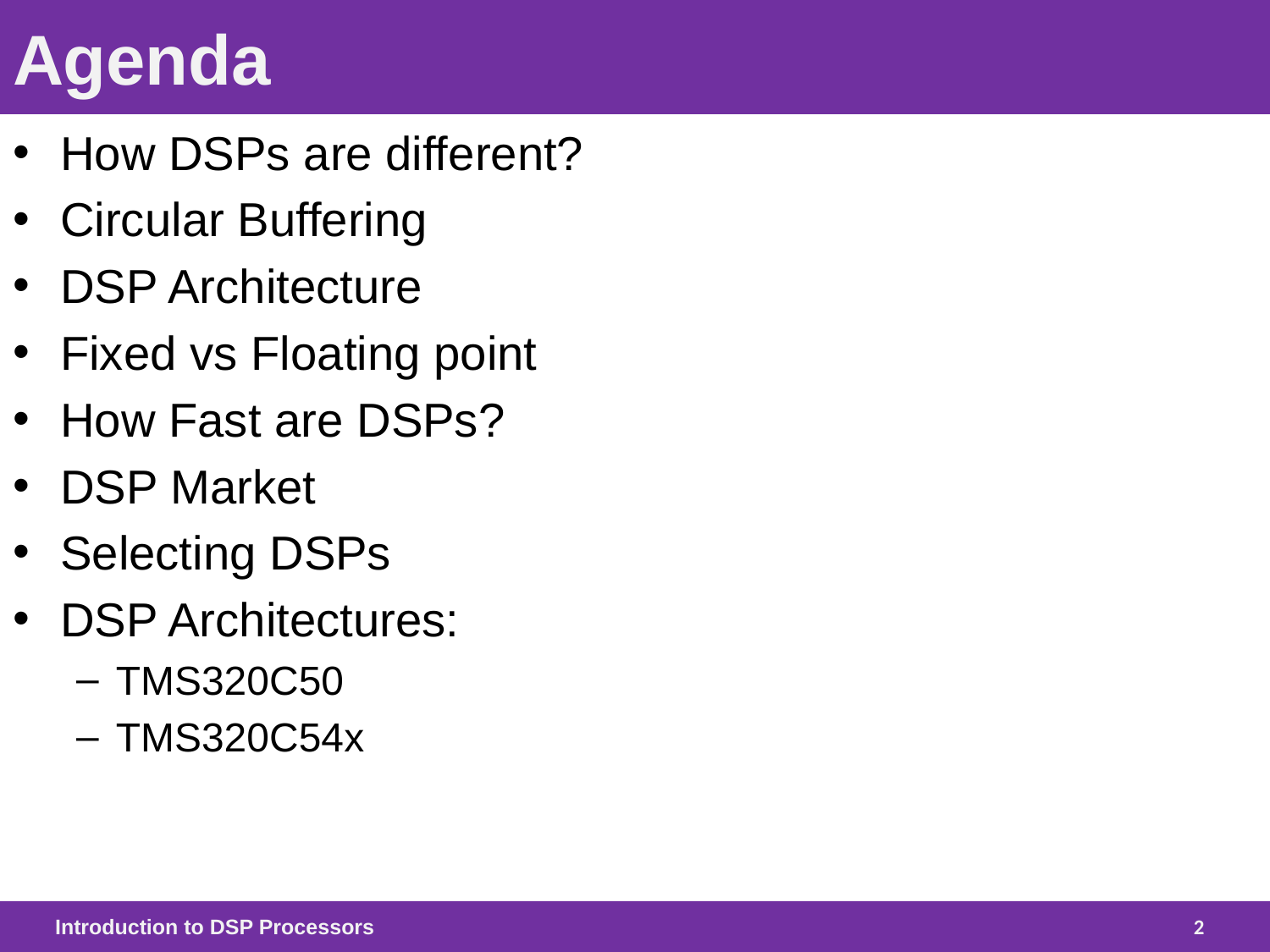

# Agenda
How DSPs are different?
Circular Buffering
DSP Architecture
Fixed vs Floating point
How Fast are DSPs?
DSP Market
Selecting DSPs
DSP Architectures:
TMS320C50
TMS320C54x

Introduction to DSP Processors
2